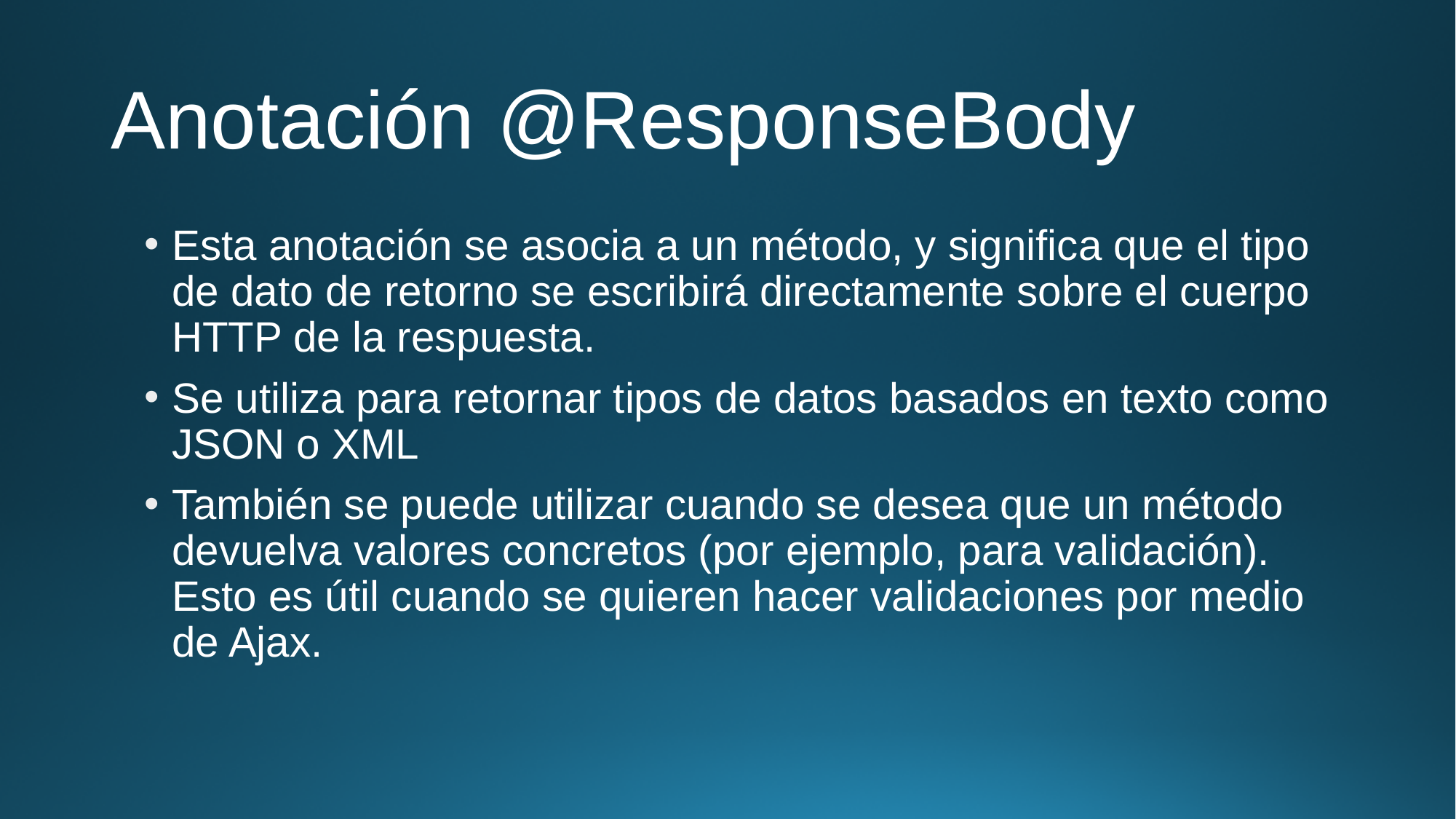

# Anotación @ResponseBody
Esta anotación se asocia a un método, y significa que el tipo de dato de retorno se escribirá directamente sobre el cuerpo HTTP de la respuesta.
Se utiliza para retornar tipos de datos basados en texto como JSON o XML
También se puede utilizar cuando se desea que un método devuelva valores concretos (por ejemplo, para validación). Esto es útil cuando se quieren hacer validaciones por medio de Ajax.